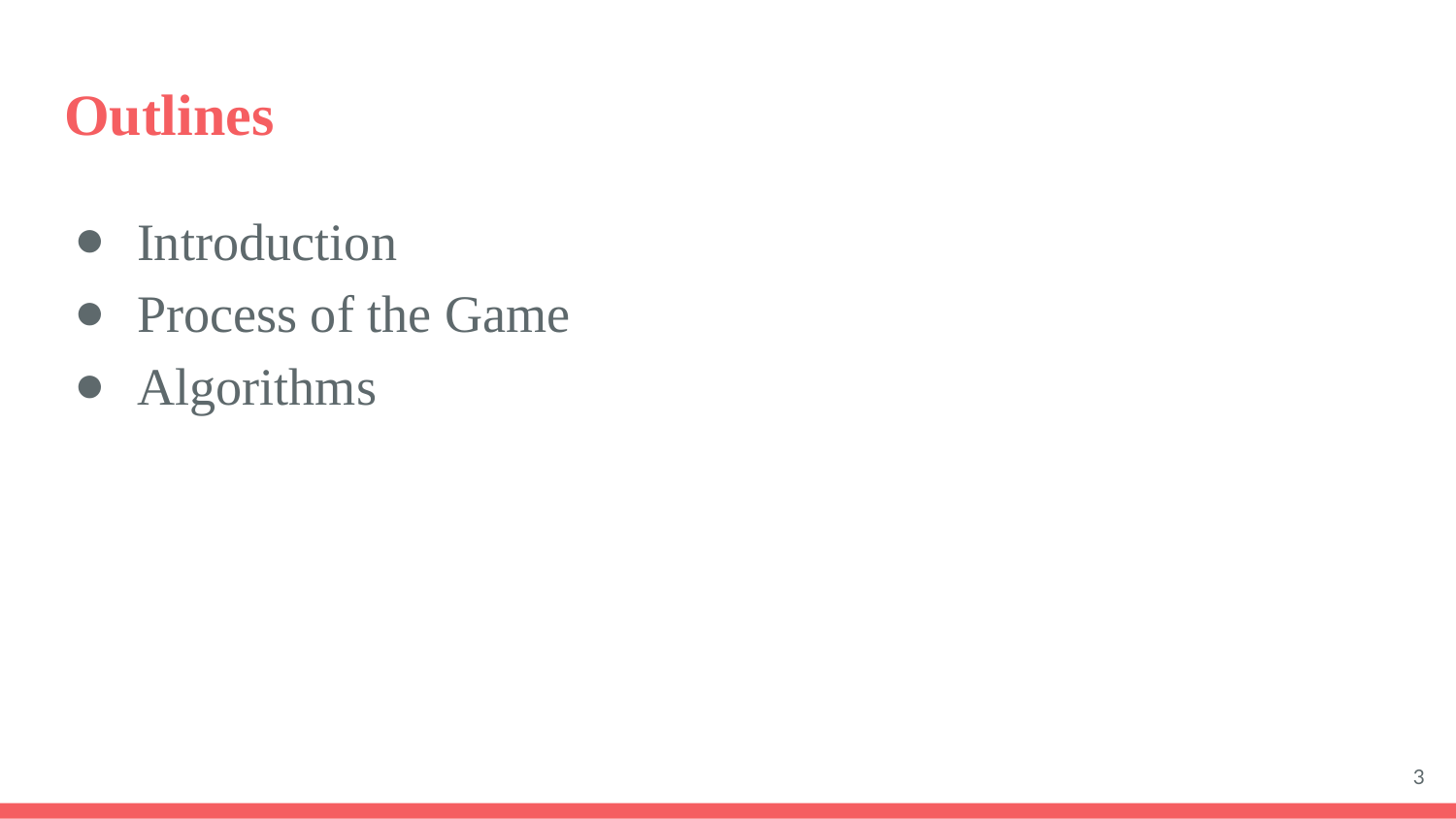

# Outlines
Introduction
Process of the Game
Algorithms
3